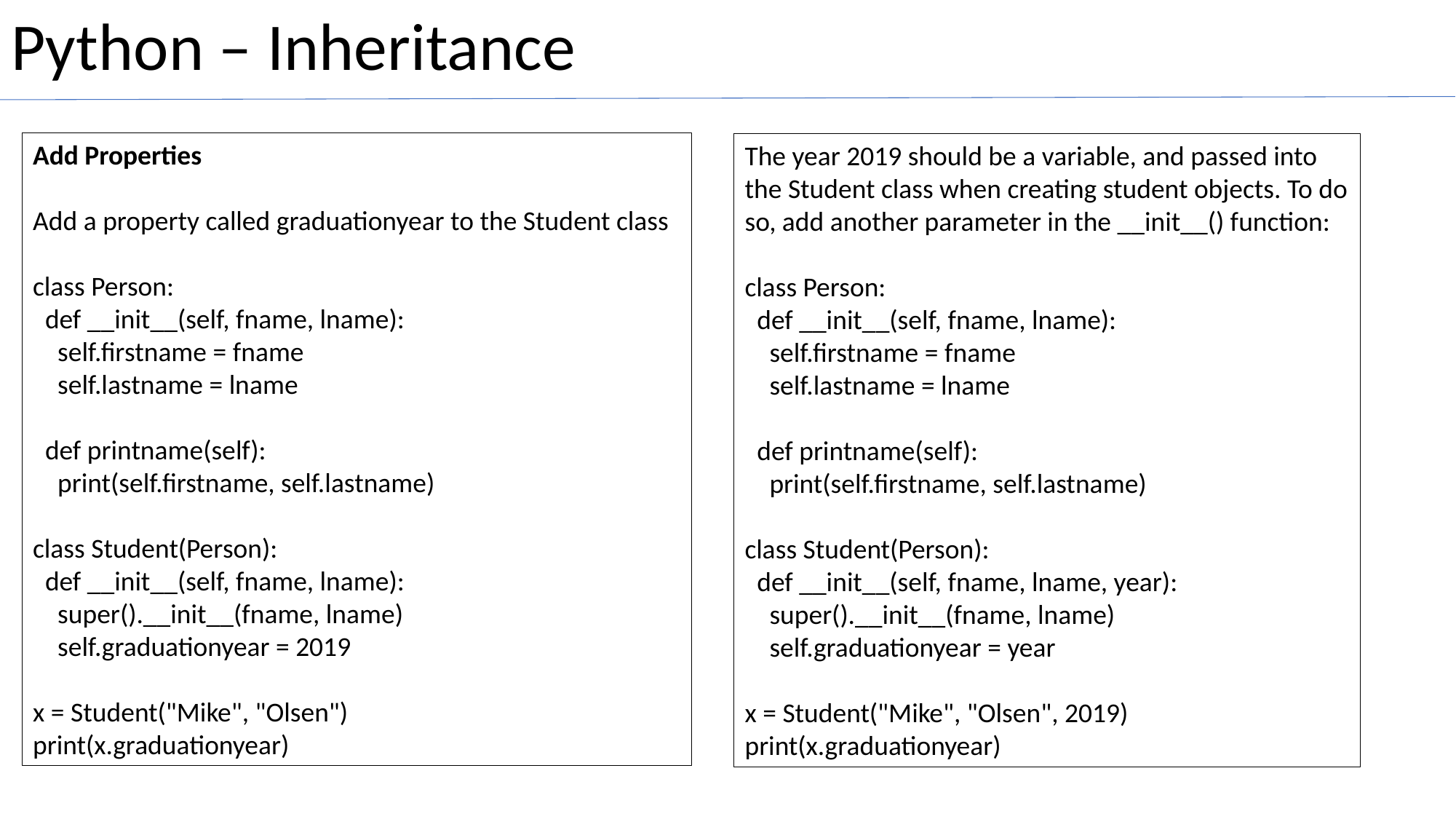

# Python – Inheritance
Add Properties

Add a property called graduationyear to the Student class

class Person:
  def __init__(self, fname, lname):
    self.firstname = fname
    self.lastname = lname

  def printname(self):
    print(self.firstname, self.lastname)

class Student(Person):
  def __init__(self, fname, lname):
    super().__init__(fname, lname)
    self.graduationyear = 2019

x = Student("Mike", "Olsen")
print(x.graduationyear)
The year 2019 should be a variable, and passed into the Student class when creating student objects. To do so, add another parameter in the __init__() function:

class Person:
  def __init__(self, fname, lname):
    self.firstname = fname
    self.lastname = lname

  def printname(self):
    print(self.firstname, self.lastname)

class Student(Person):
  def __init__(self, fname, lname, year):
    super().__init__(fname, lname)
    self.graduationyear = year

x = Student("Mike", "Olsen", 2019)
print(x.graduationyear)